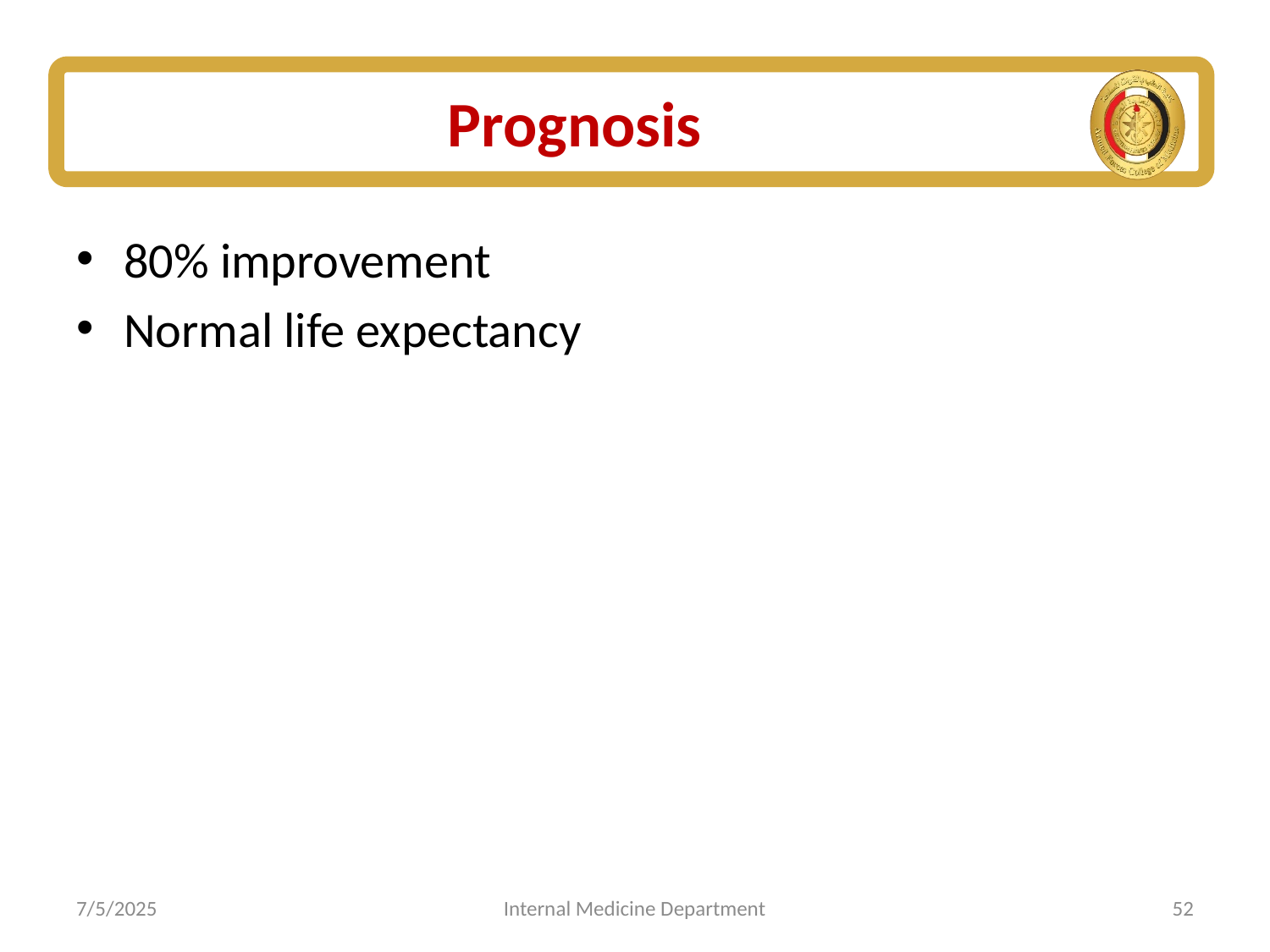

# Prognosis
80% improvement
Normal life expectancy
7/5/2025
Internal Medicine Department
52